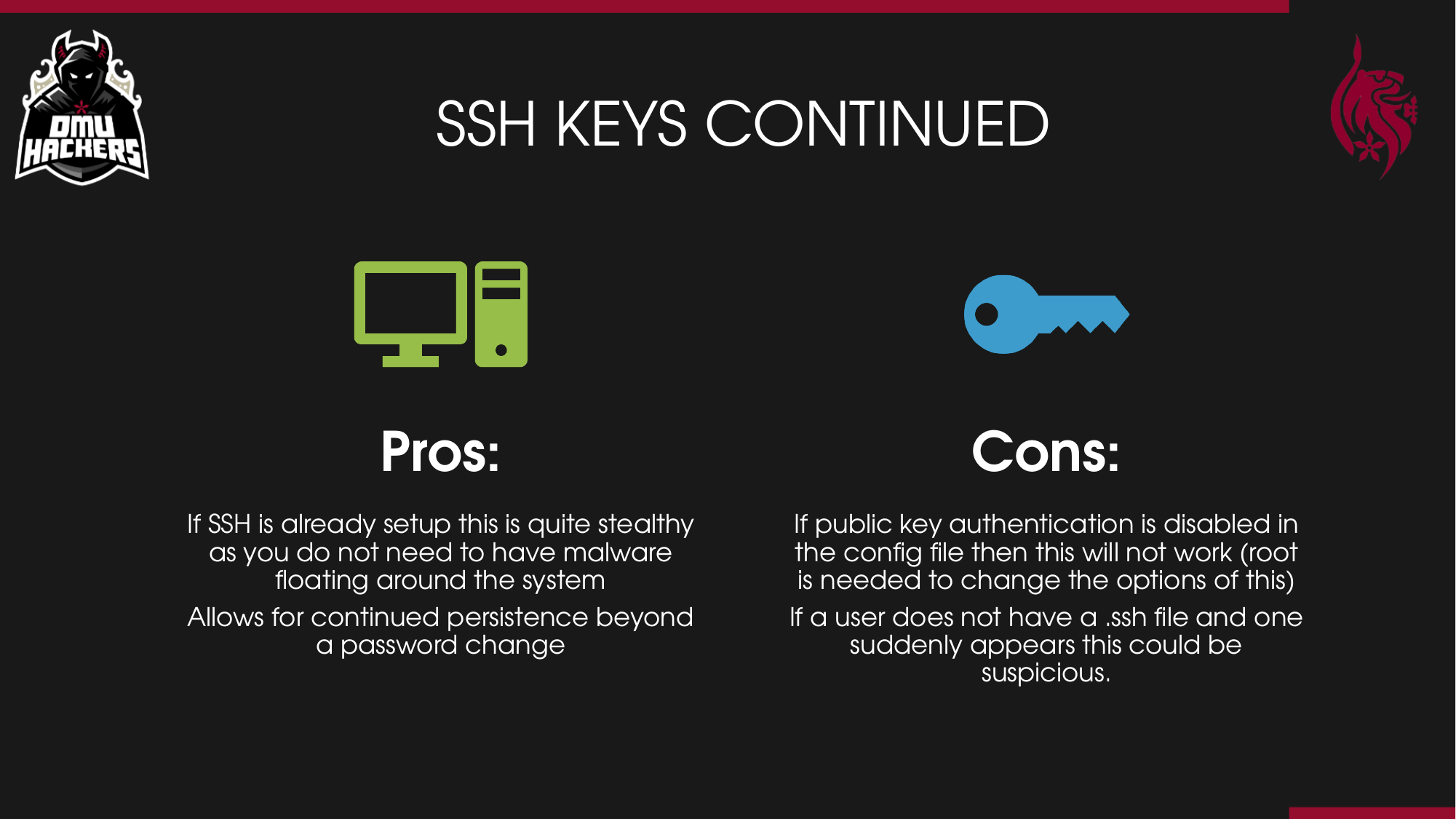

# SSH KEYS CONTINUED

Pros:

Cons:

If SSH is already setup this is quite stealthy as you do not need to have malware floating around the system
Allows for continued persistence beyond a password change

If public key authentication is disabled in the config file then this will not work (root is needed to change the options of this)
If a user does not have a .ssh file and one suddenly appears this could be suspicious.